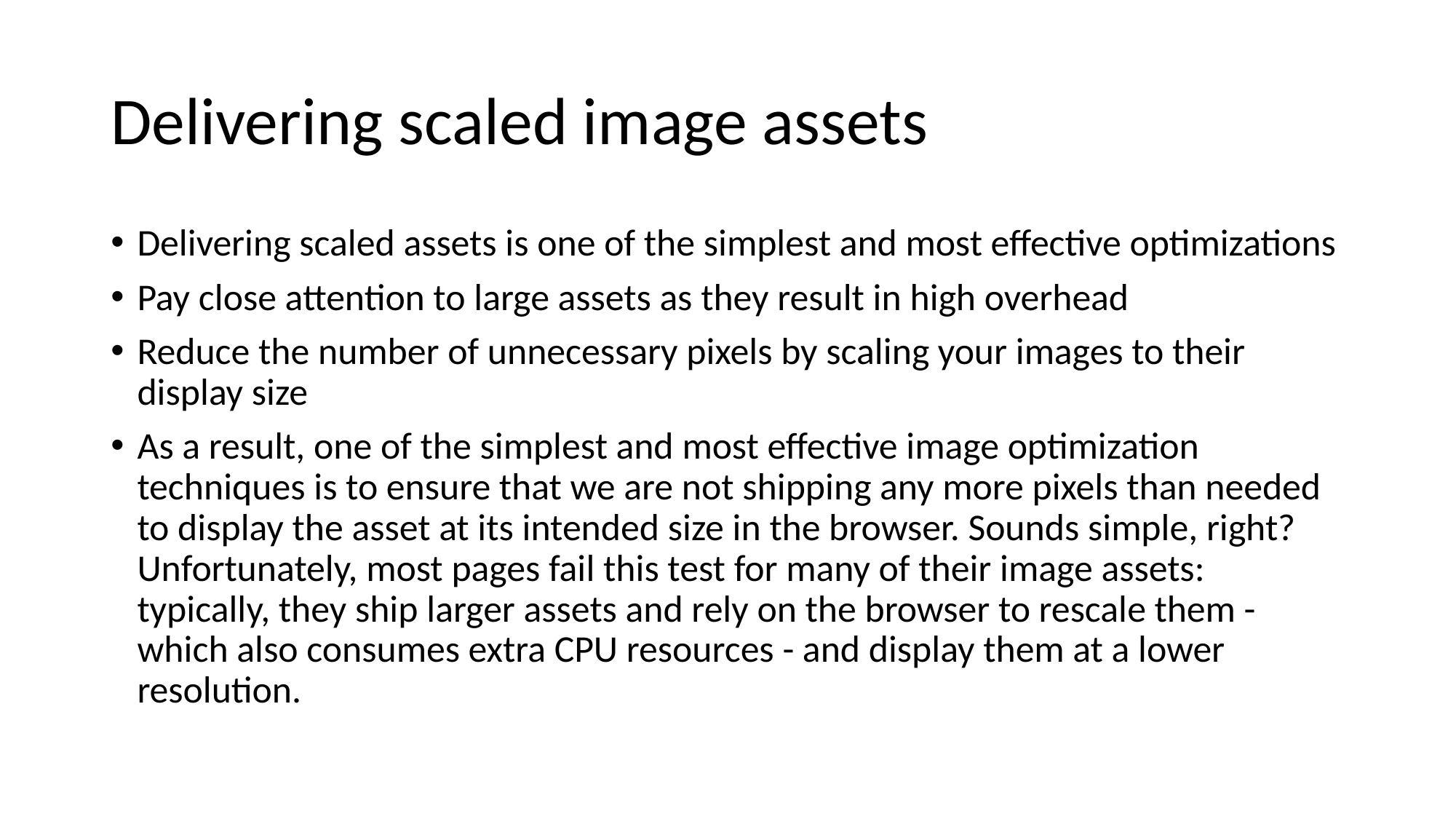

# Delivering scaled image assets
Delivering scaled assets is one of the simplest and most effective optimizations
Pay close attention to large assets as they result in high overhead
Reduce the number of unnecessary pixels by scaling your images to their display size
As a result, one of the simplest and most effective image optimization techniques is to ensure that we are not shipping any more pixels than needed to display the asset at its intended size in the browser. Sounds simple, right? Unfortunately, most pages fail this test for many of their image assets: typically, they ship larger assets and rely on the browser to rescale them - which also consumes extra CPU resources - and display them at a lower resolution.